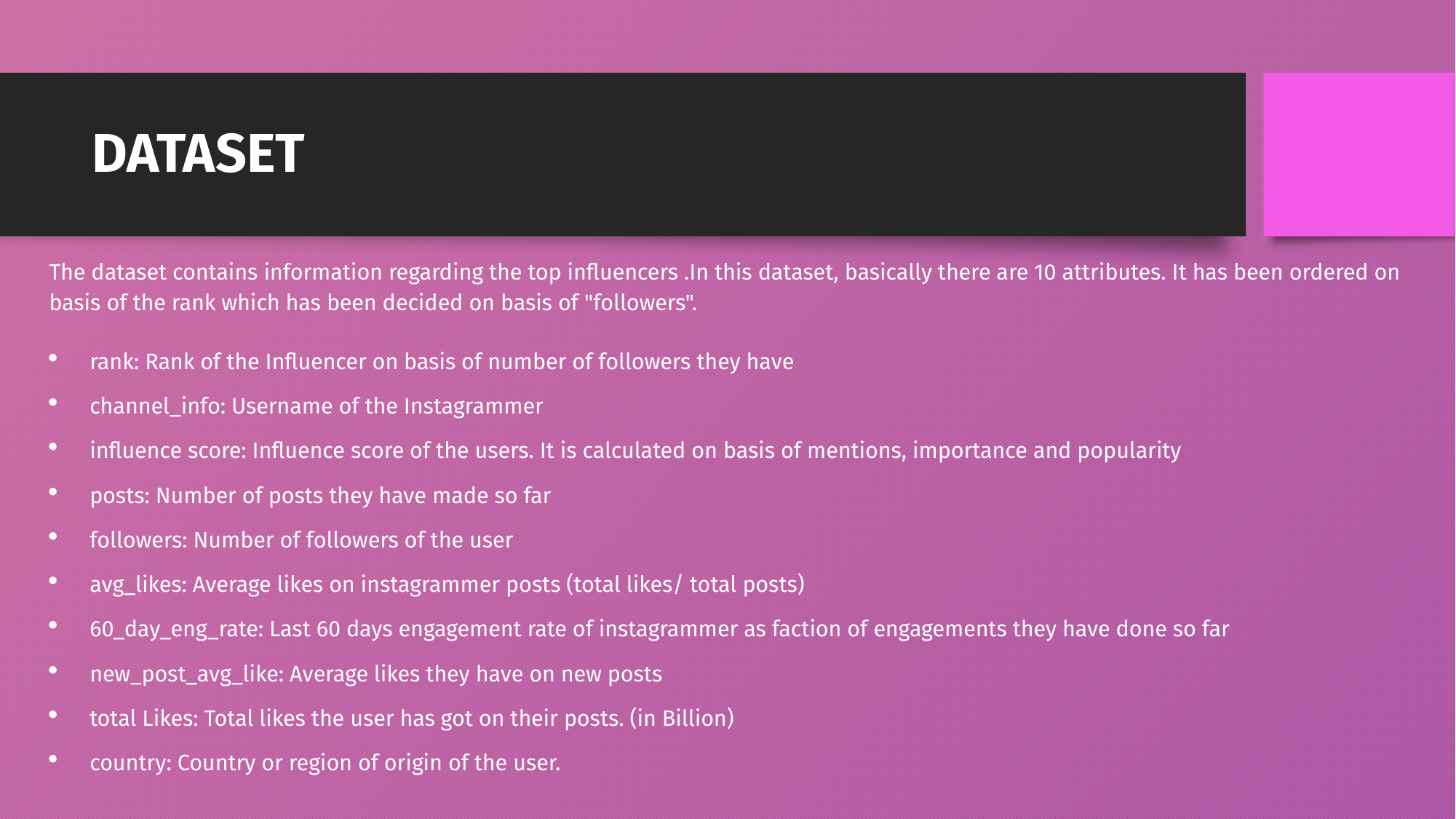

# DATASET
The dataset contains information regarding the top influencers .In this dataset, basically there are 10 attributes. It has been ordered on basis of the rank which has been decided on basis of "followers".
rank: Rank of the Influencer on basis of number of followers they have
channel_info: Username of the Instagrammer
influence score: Influence score of the users. It is calculated on basis of mentions, importance and popularity
posts: Number of posts they have made so far
followers: Number of followers of the user
avg_likes: Average likes on instagrammer posts (total likes/ total posts)
60_day_eng_rate: Last 60 days engagement rate of instagrammer as faction of engagements they have done so far
new_post_avg_like: Average likes they have on new posts
total Likes: Total likes the user has got on their posts. (in Billion)
country: Country or region of origin of the user.